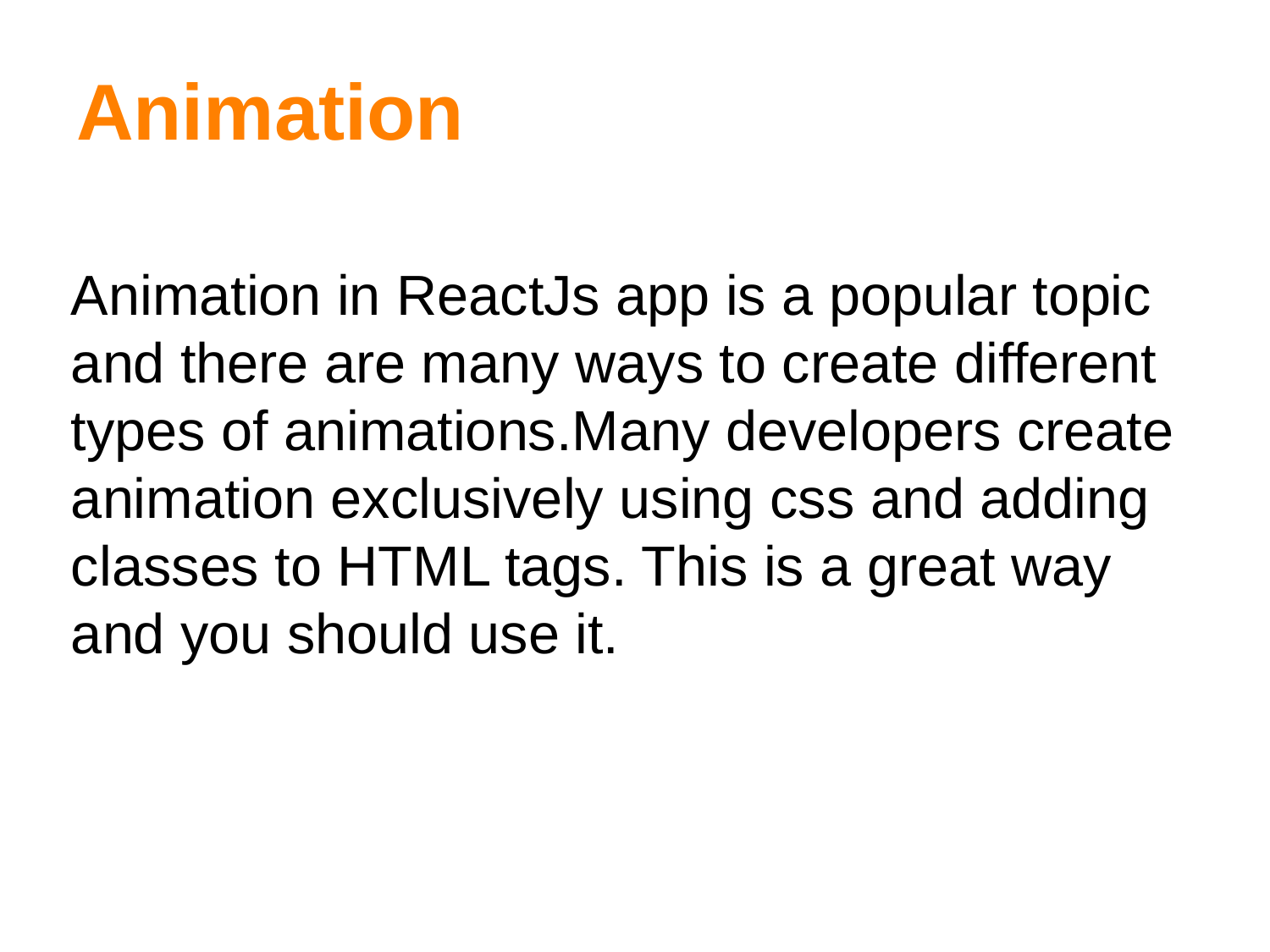

# Animation
Animation in ReactJs app is a popular topic and there are many ways to create different types of animations.Many developers create animation exclusively using css and adding classes to HTML tags. This is a great way and you should use it.